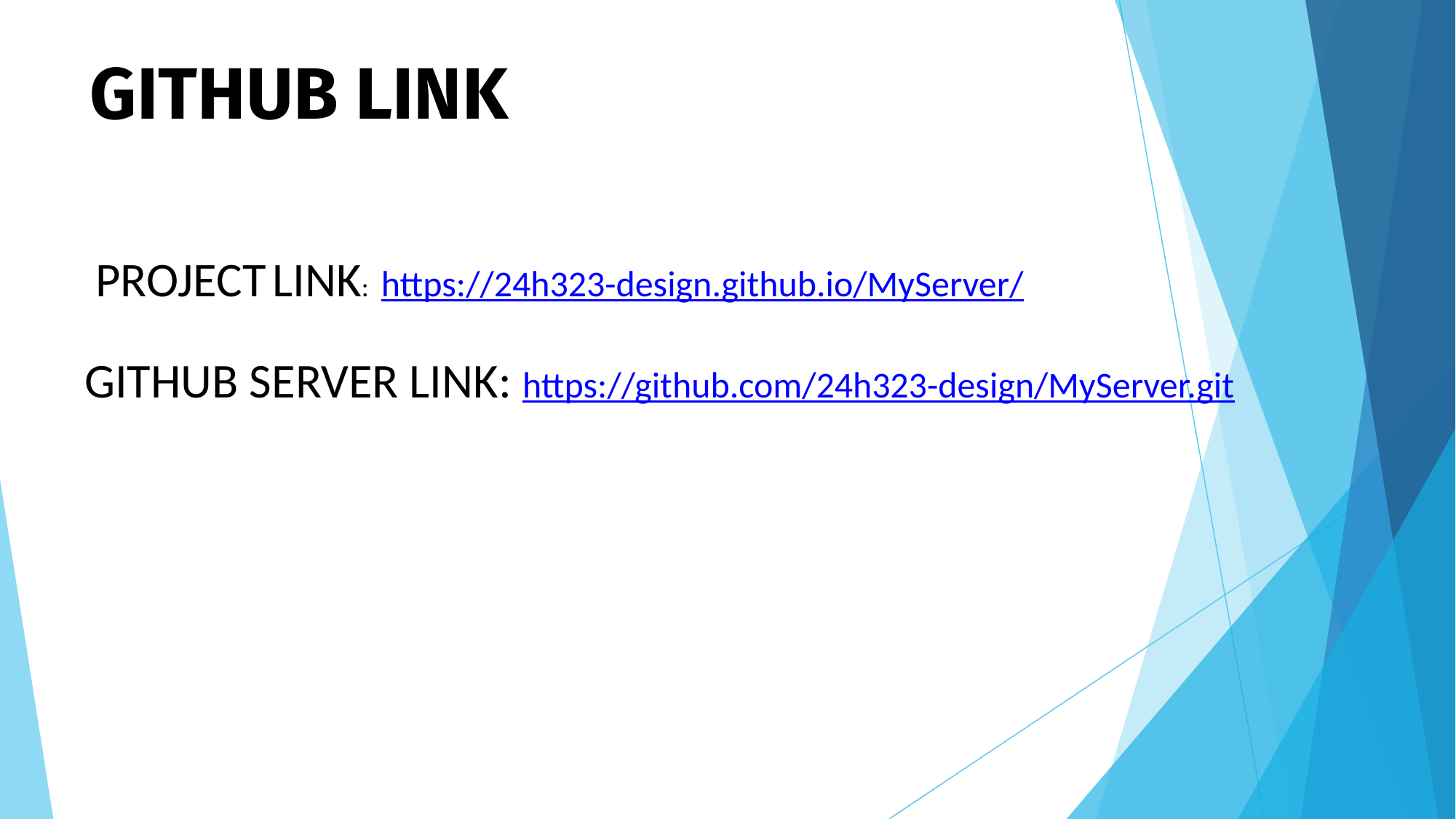

# GITHUB LINK
               PROJECT LINK:  https://24h323-design.github.io/MyServer/

          GITHUB SERVER LINK: https://github.com/24h323-design/MyServer.git